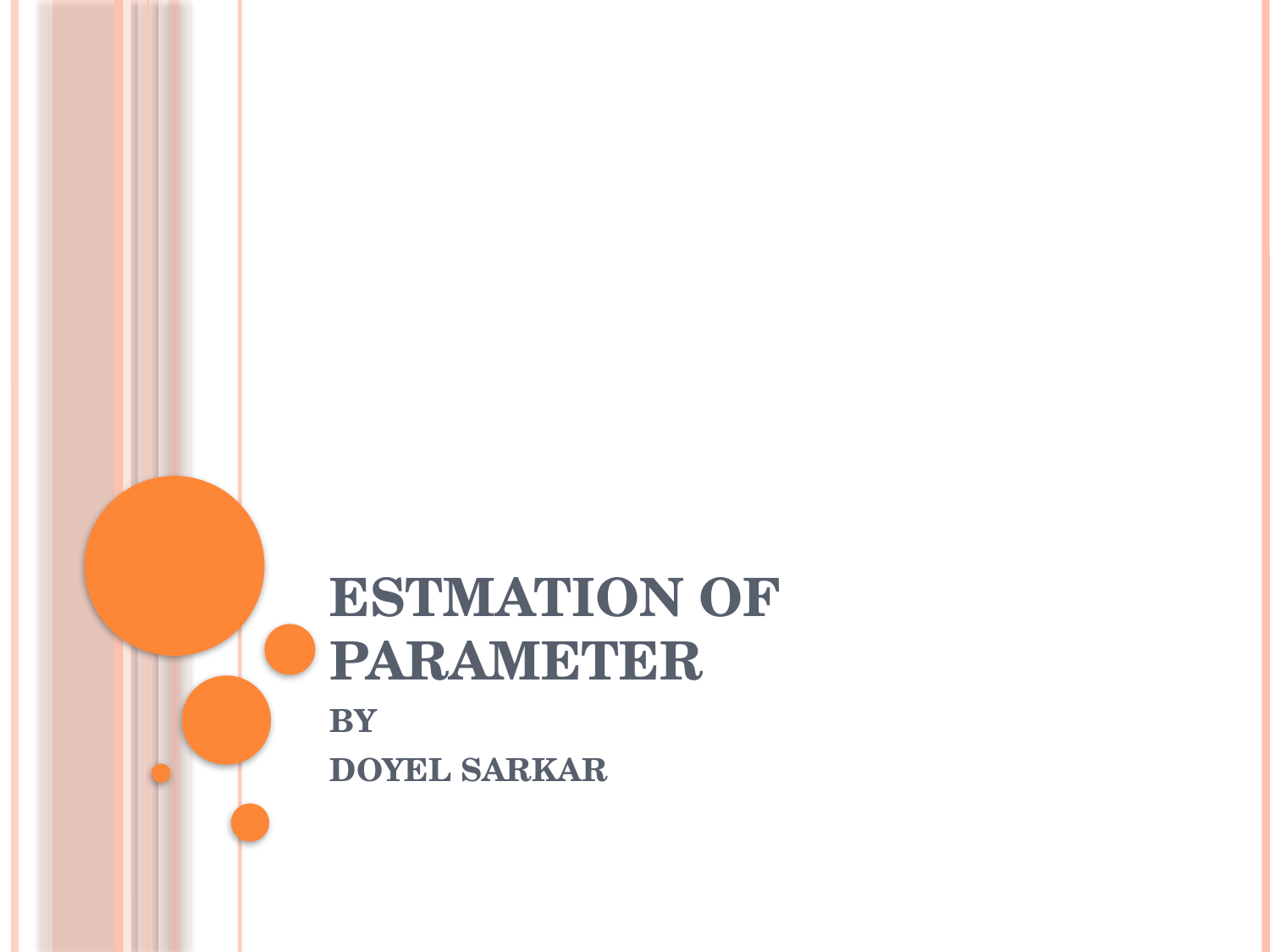

# ESTMATION OF PARAMETER
BY
DOYEL SARKAR